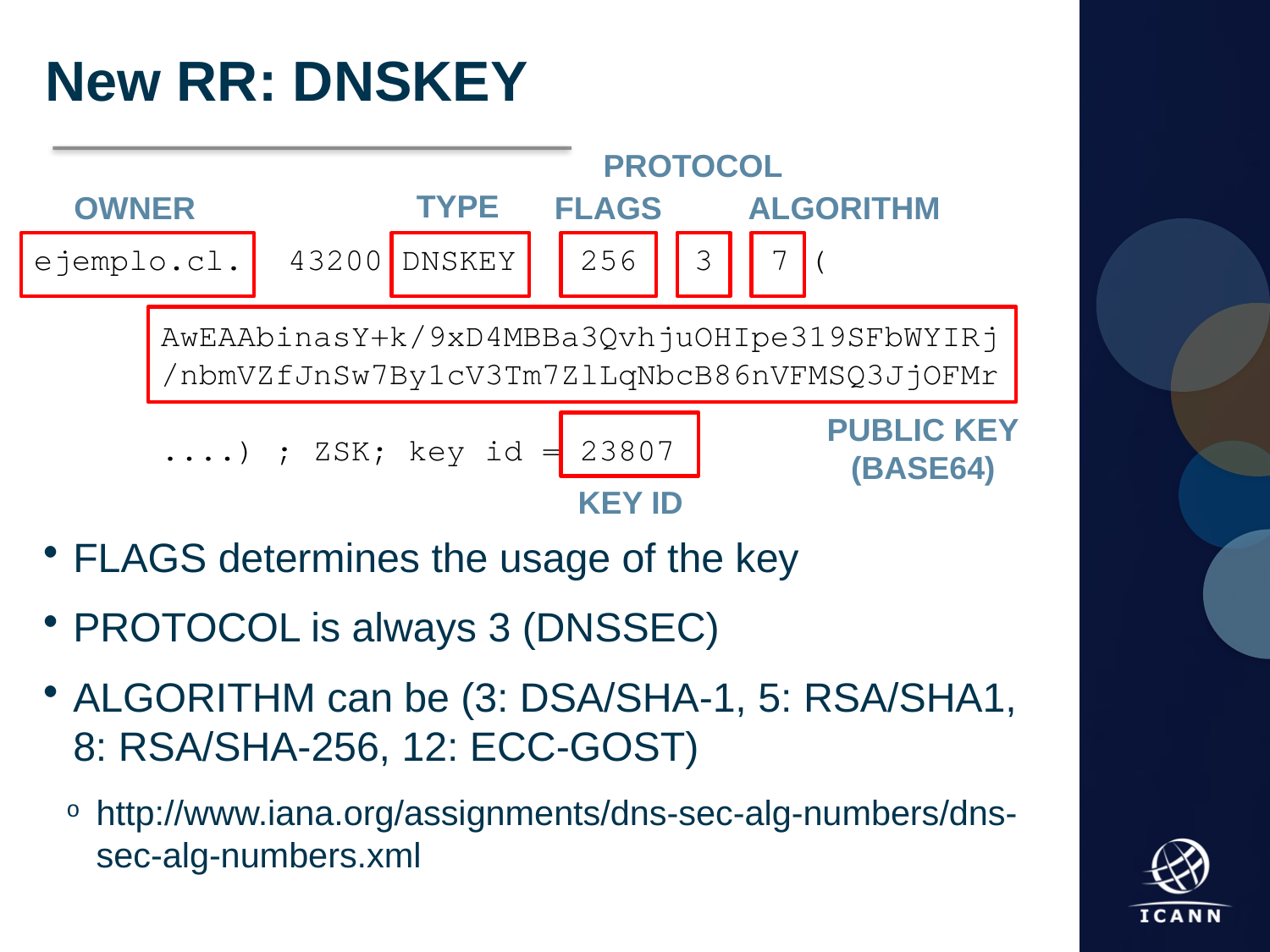

New RR: DNSKEY
PROTOCOL
TYPE
OWNER
FLAGS
ALGORITHM
ejemplo.cl.	43200 DNSKEY	  256   3   7 (
	AwEAAbinasY+k/9xD4MBBa3QvhjuOHIpe319SFbWYIRj
	/nbmVZfJnSw7By1cV3Tm7ZlLqNbcB86nVFMSQ3JjOFMr

	....) ; ZSK; key id = 23807

PUBLIC KEY
(BASE64)

KEY ID
FLAGS determines the usage of the key
PROTOCOL is always 3 (DNSSEC)
ALGORITHM can be (3: DSA/SHA-1, 5: RSA/SHA1, 8: RSA/SHA-256, 12: ECC-GOST)
http://www.iana.org/assignments/dns-sec-alg-numbers/dns-sec-alg-numbers.xml
25